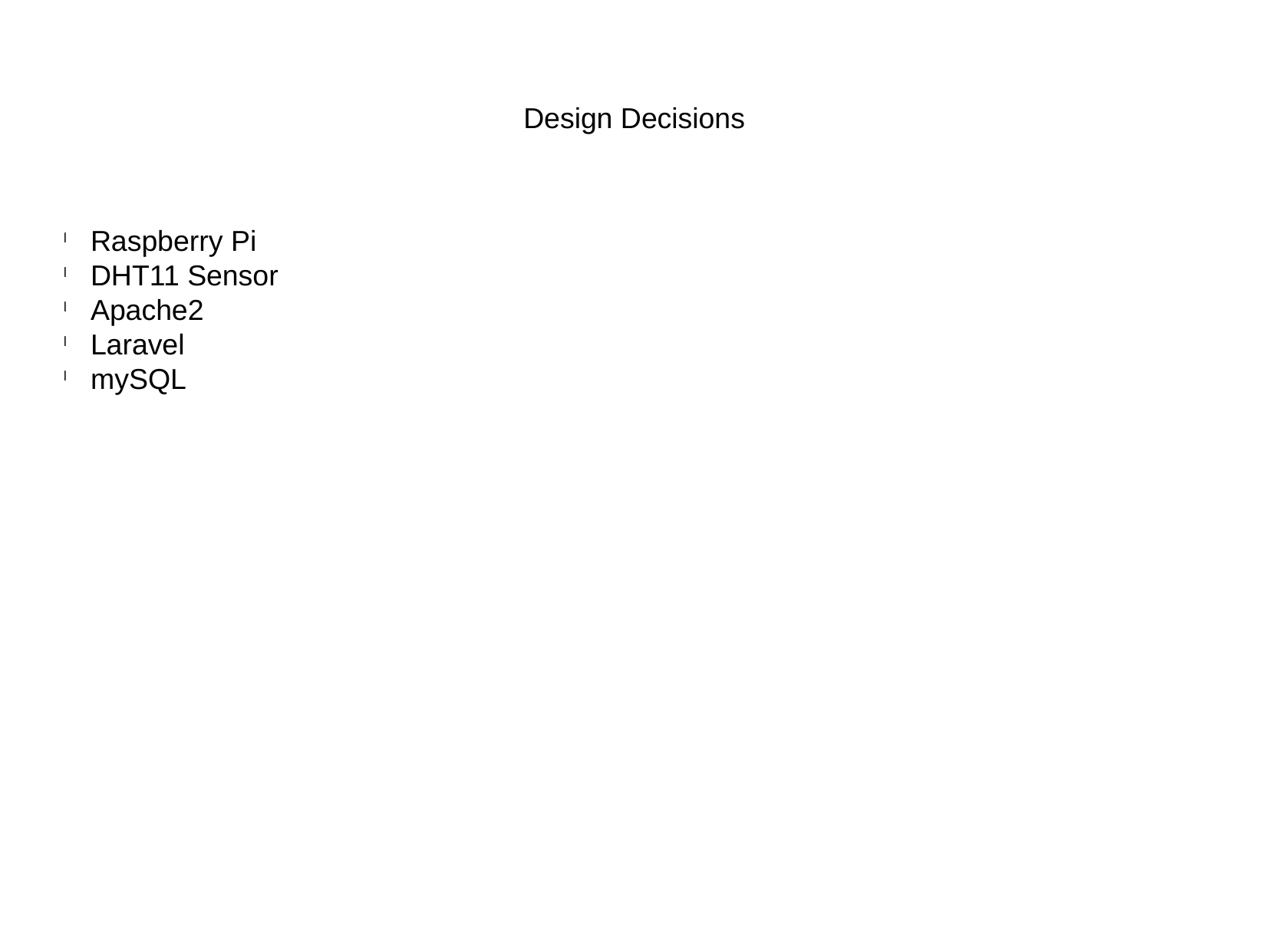

Design Decisions
Raspberry Pi
DHT11 Sensor
Apache2
Laravel
mySQL